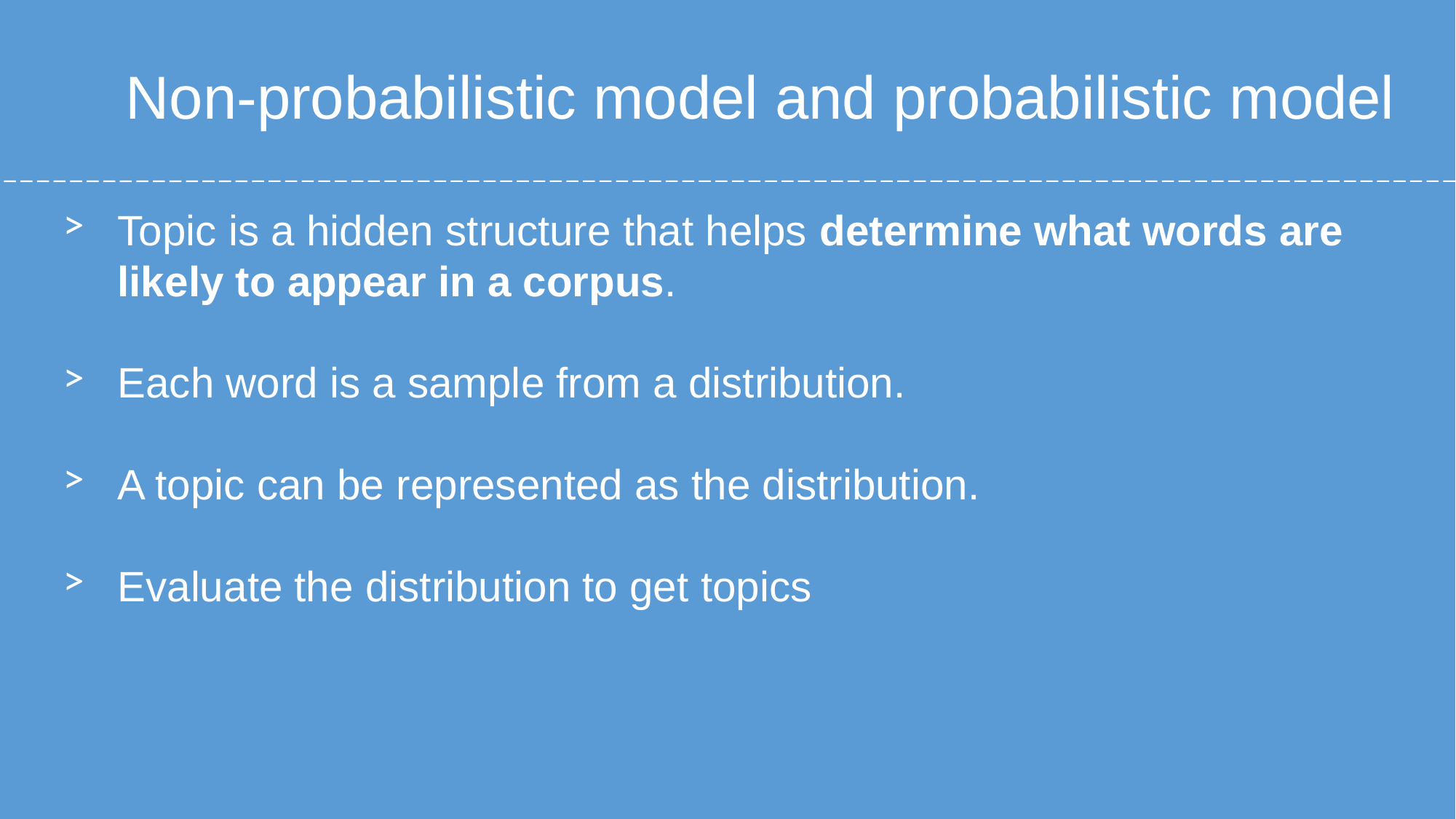

Non-probabilistic model and probabilistic model

Topic is a hidden structure that helps determine what words are likely to appear in a corpus.

Each word is a sample from a distribution.

A topic can be represented as the distribution.

Evaluate the distribution to get topics